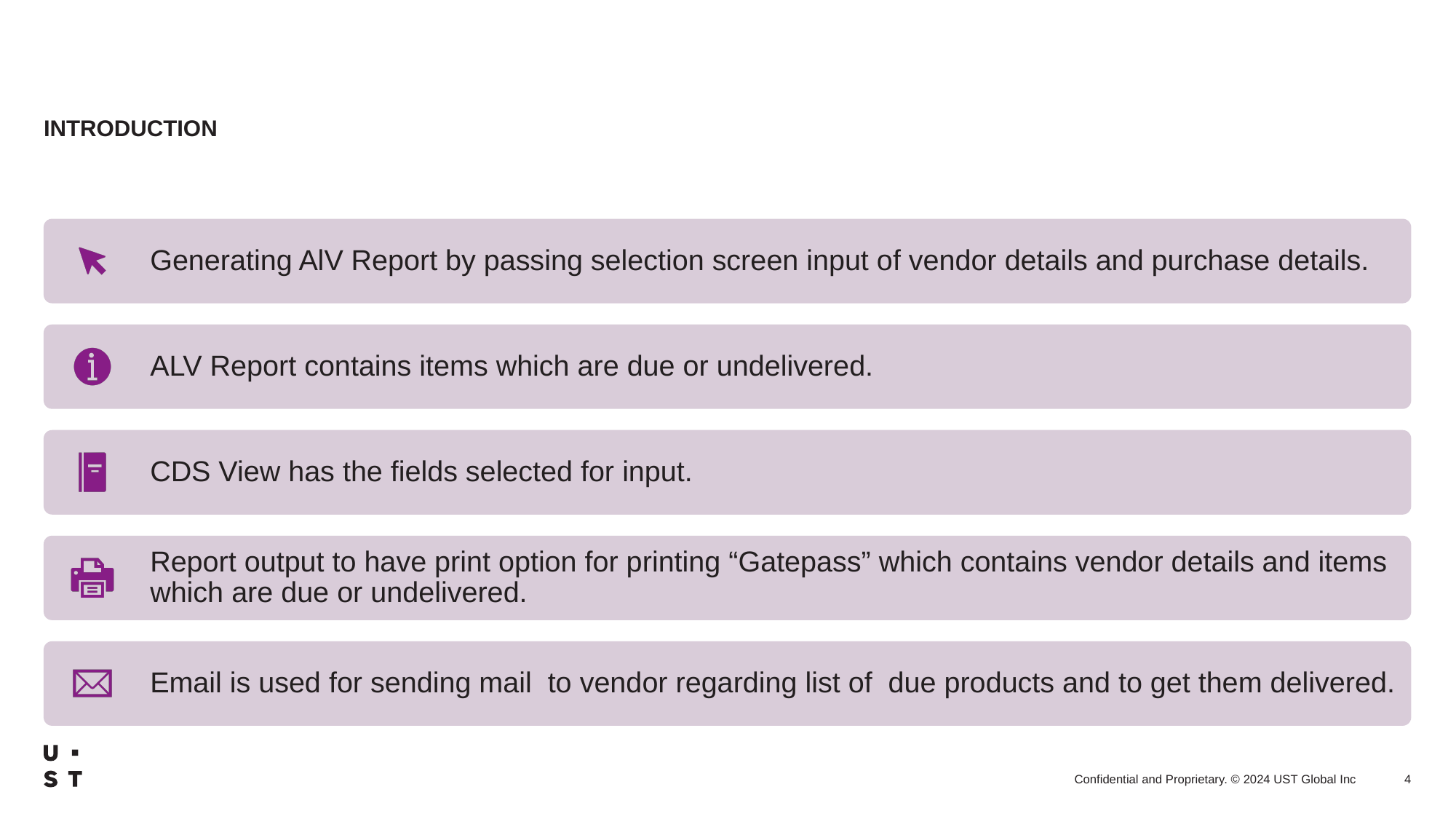

# INTRODUCTION
Generating AlV Report by passing selection screen input of vendor details and purchase details.
ALV Report contains items which are due or undelivered.
CDS View has the fields selected for input.
Report output to have print option for printing “Gatepass” which contains vendor details and items which are due or undelivered.
Email is used for sending mail  to vendor regarding list of  due products and to get them delivered.
4